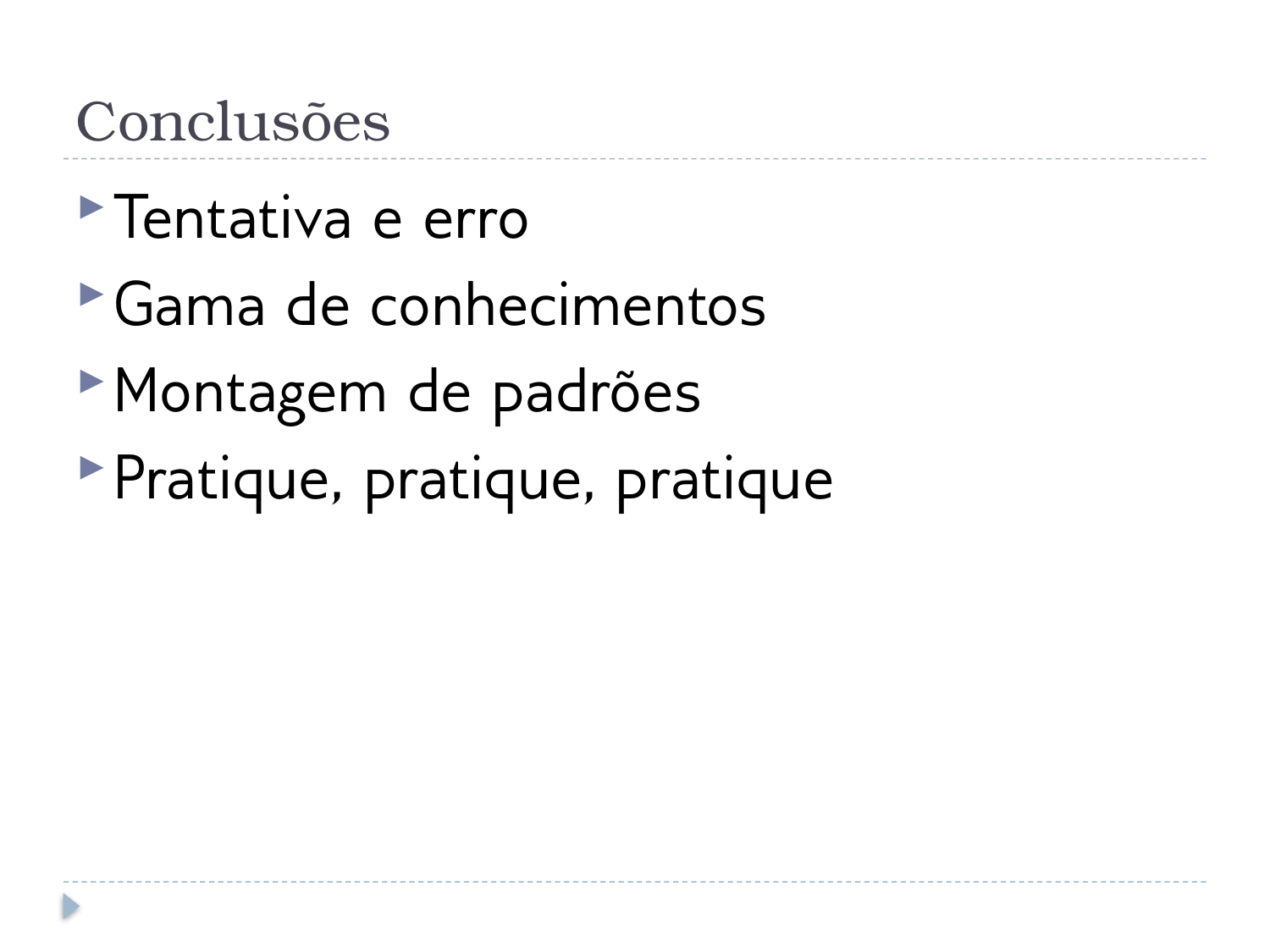

# Conclusões
Tentativa e erro
Gama de conhecimentos
Montagem de padrões
Pratique, pratique, pratique